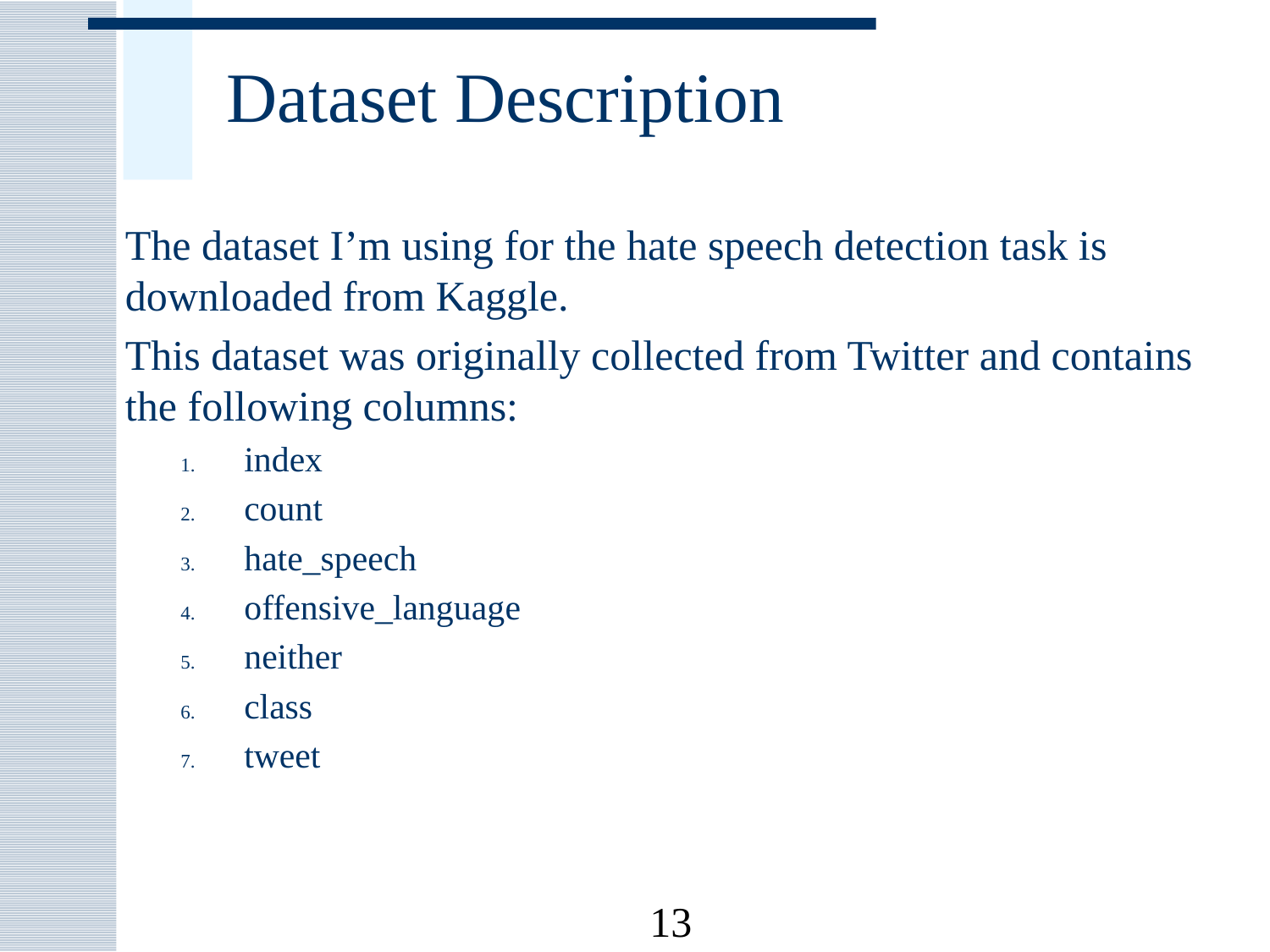

# Dataset Description
The dataset I’m using for the hate speech detection task is downloaded from Kaggle.
This dataset was originally collected from Twitter and contains the following columns:
index
count
hate_speech
offensive_language
neither
class
tweet

13